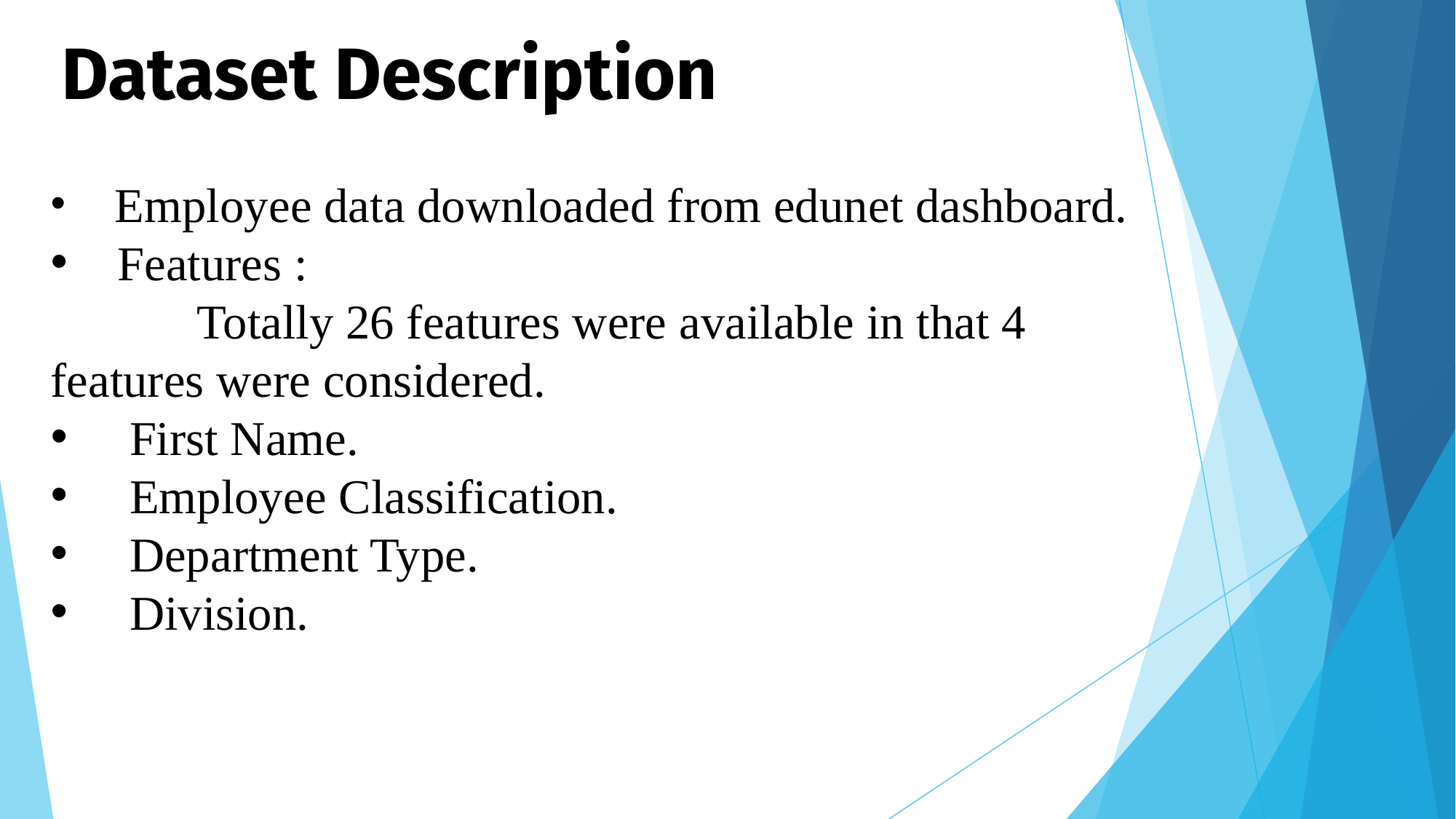

# Dataset Description
 Employee data downloaded from edunet dashboard.
 Features :
            Totally 26 features were available in that 4 features were considered.
  First Name.
  Employee Classification.
  Department Type.
  Division.